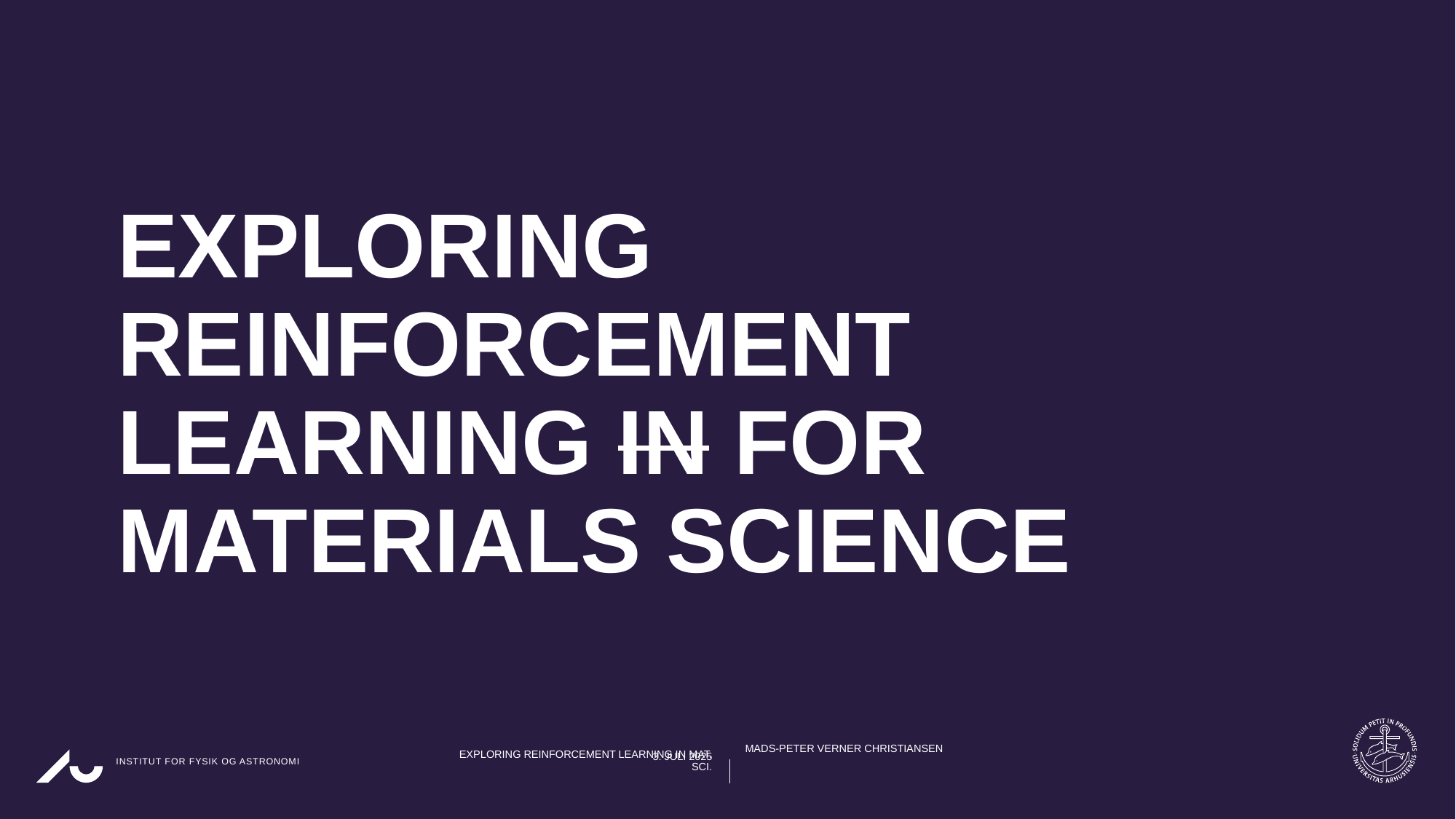

# Exploring Reinforcement Learning in FOR Materials Science